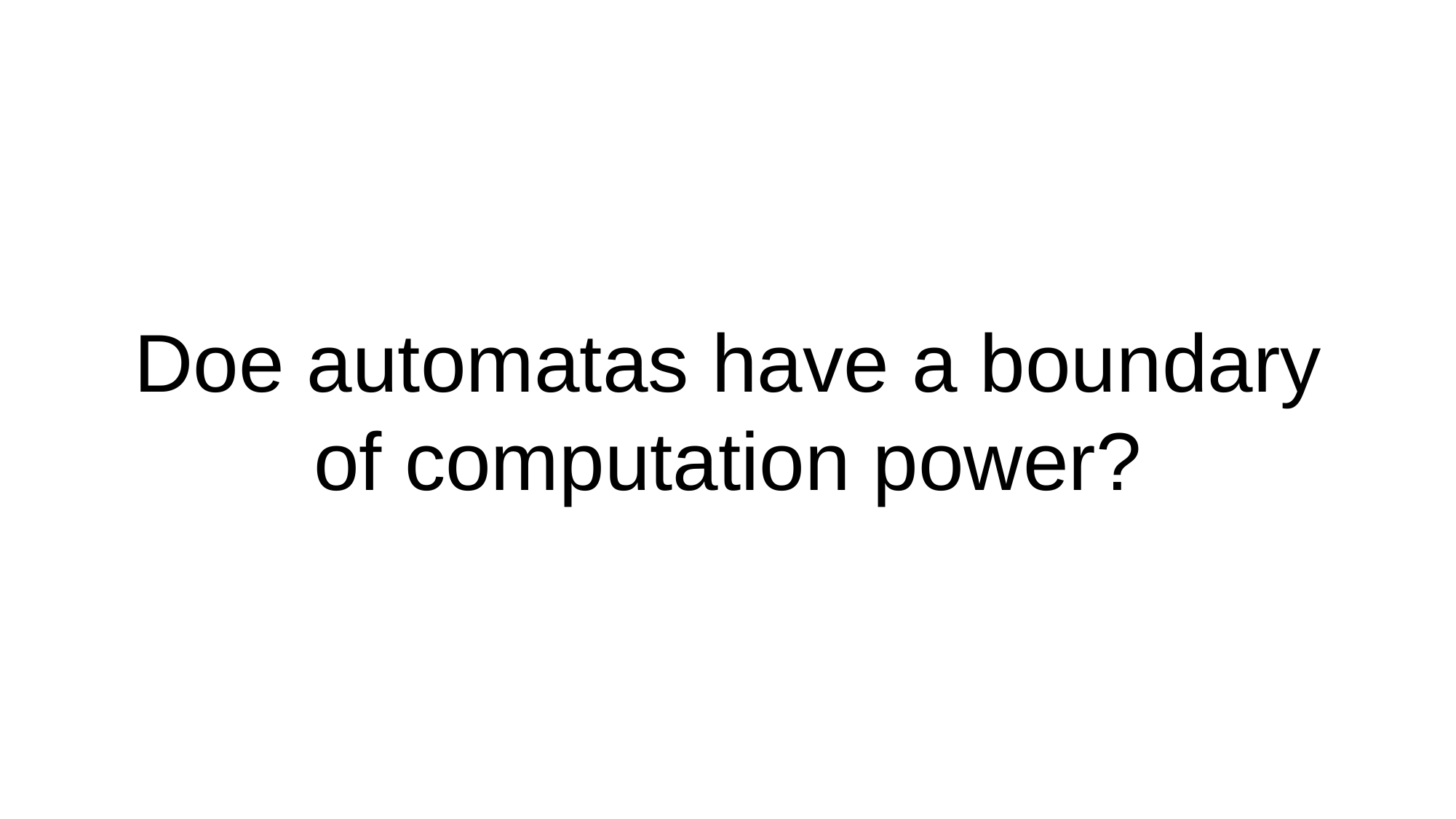

Doe automatas have a boundary of computation power?